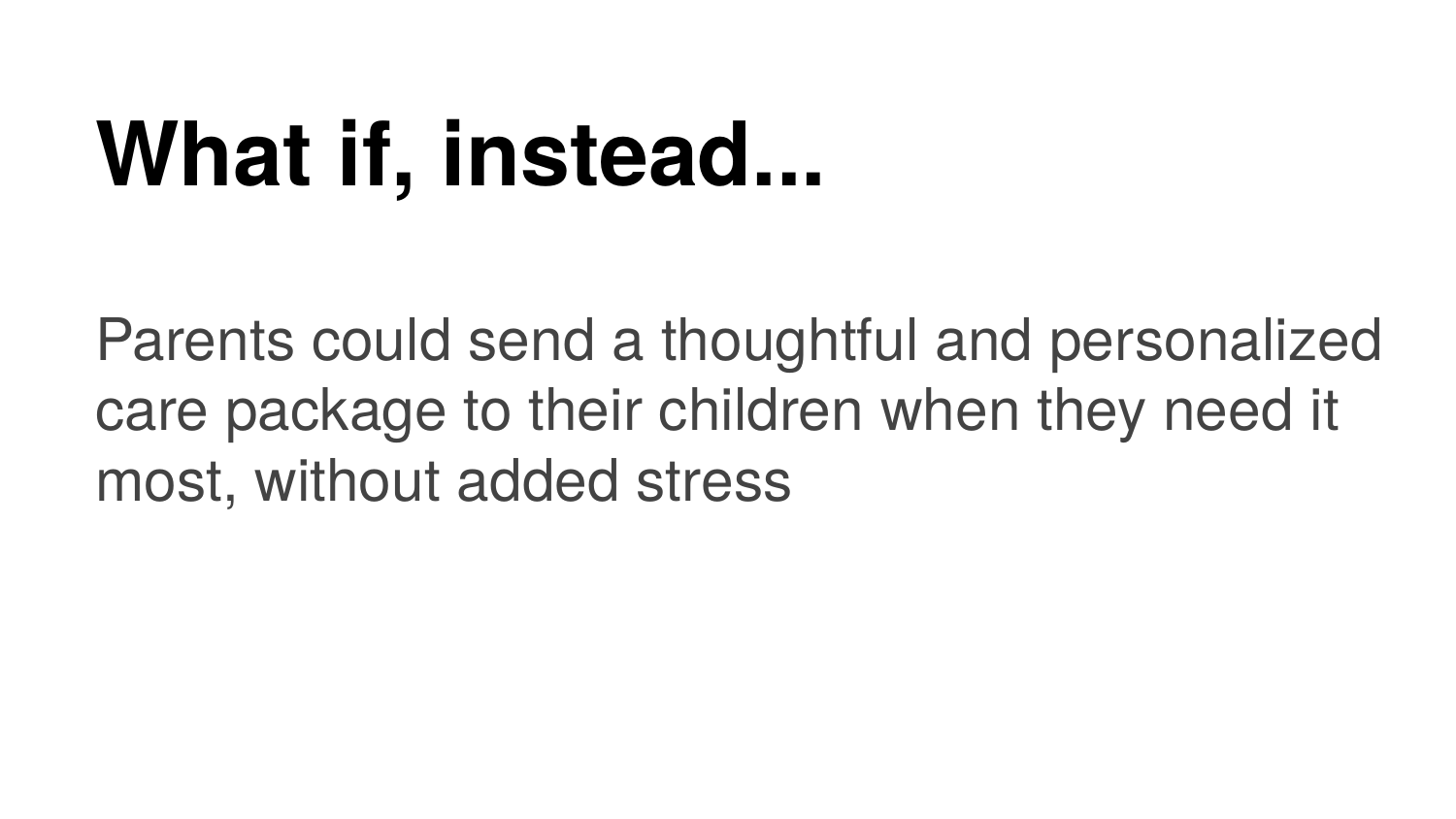

# What if, instead...
Parents could send a thoughtful and personalized care package to their children when they need it most, without added stress